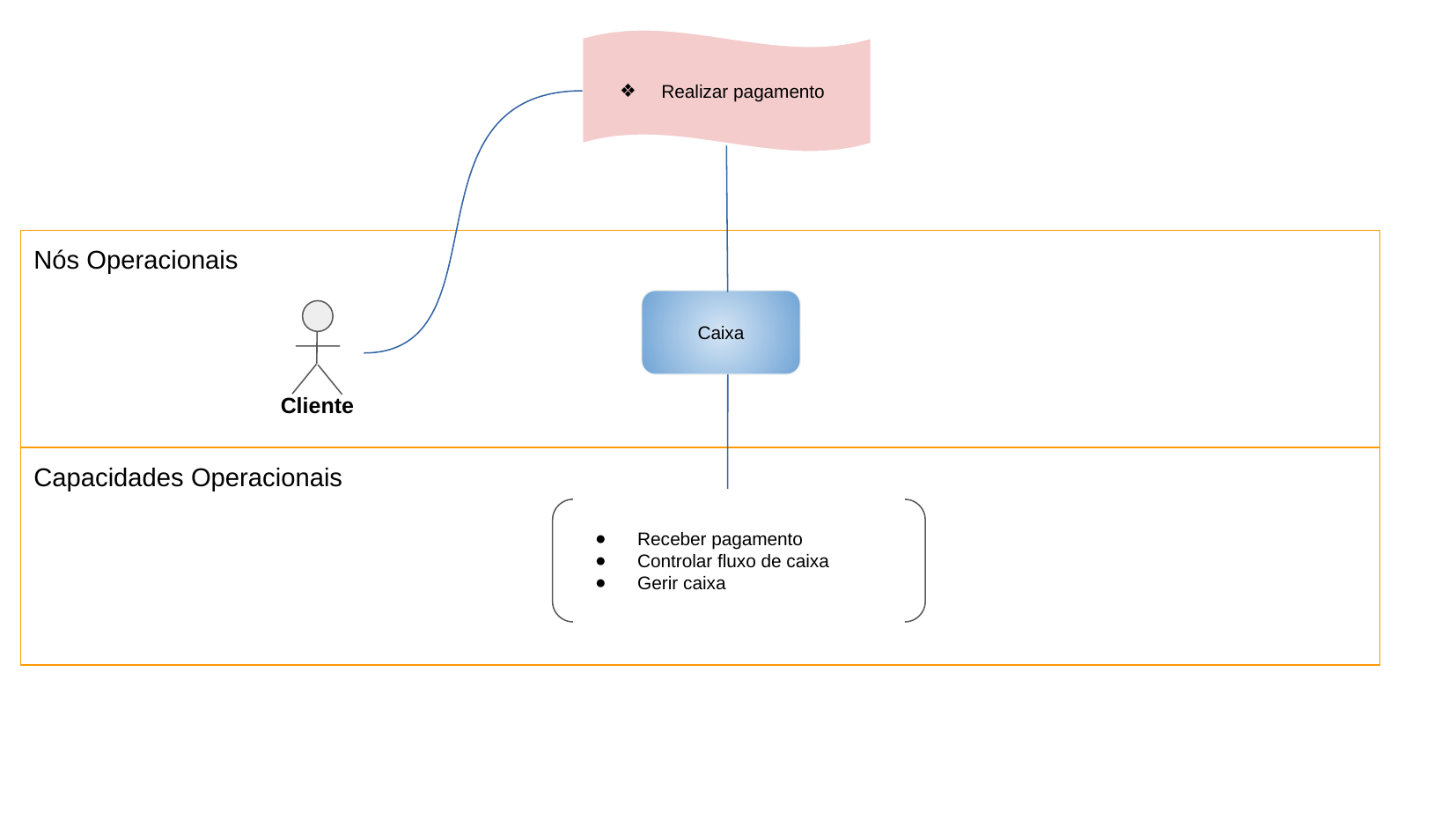

Realizar pagamento

Nós Operacionais
Caixa

Cliente

Capacidades Operacionais
Receber pagamento
Controlar fluxo de caixa
Gerir caixa